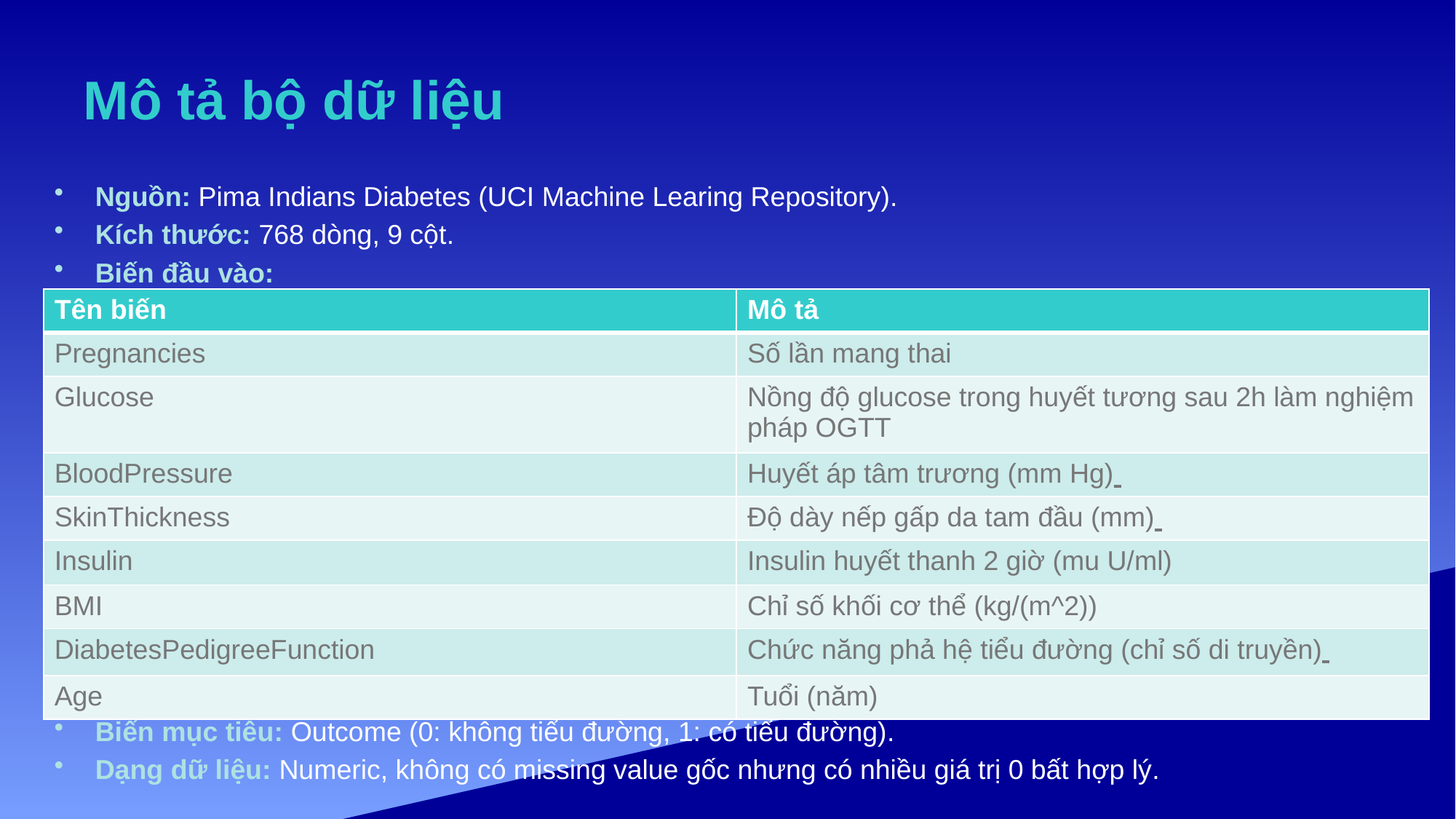

# Mô tả bộ dữ liệu
Nguồn: Pima Indians Diabetes (UCI Machine Learing Repository).
Kích thước: 768 dòng, 9 cột.
Biến đầu vào:

Biến mục tiêu: Outcome (0: không tiểu đường, 1: có tiểu đường).
Dạng dữ liệu: Numeric, không có missing value gốc nhưng có nhiều giá trị 0 bất hợp lý.
| Tên biến | Mô tả |
| --- | --- |
| Pregnancies | Số lần mang thai |
| Glucose | Nồng độ glucose trong huyết tương sau 2h làm nghiệm pháp OGTT |
| BloodPressure | Huyết áp tâm trương (mm Hg) |
| SkinThickness | Độ dày nếp gấp da tam đầu (mm) |
| Insulin | Insulin huyết thanh 2 giờ (mu U/ml) |
| BMI | Chỉ số khối cơ thể (kg/(m^2)) |
| DiabetesPedigreeFunction | Chức năng phả hệ tiểu đường (chỉ số di truyền) |
| Age | Tuổi (năm) |